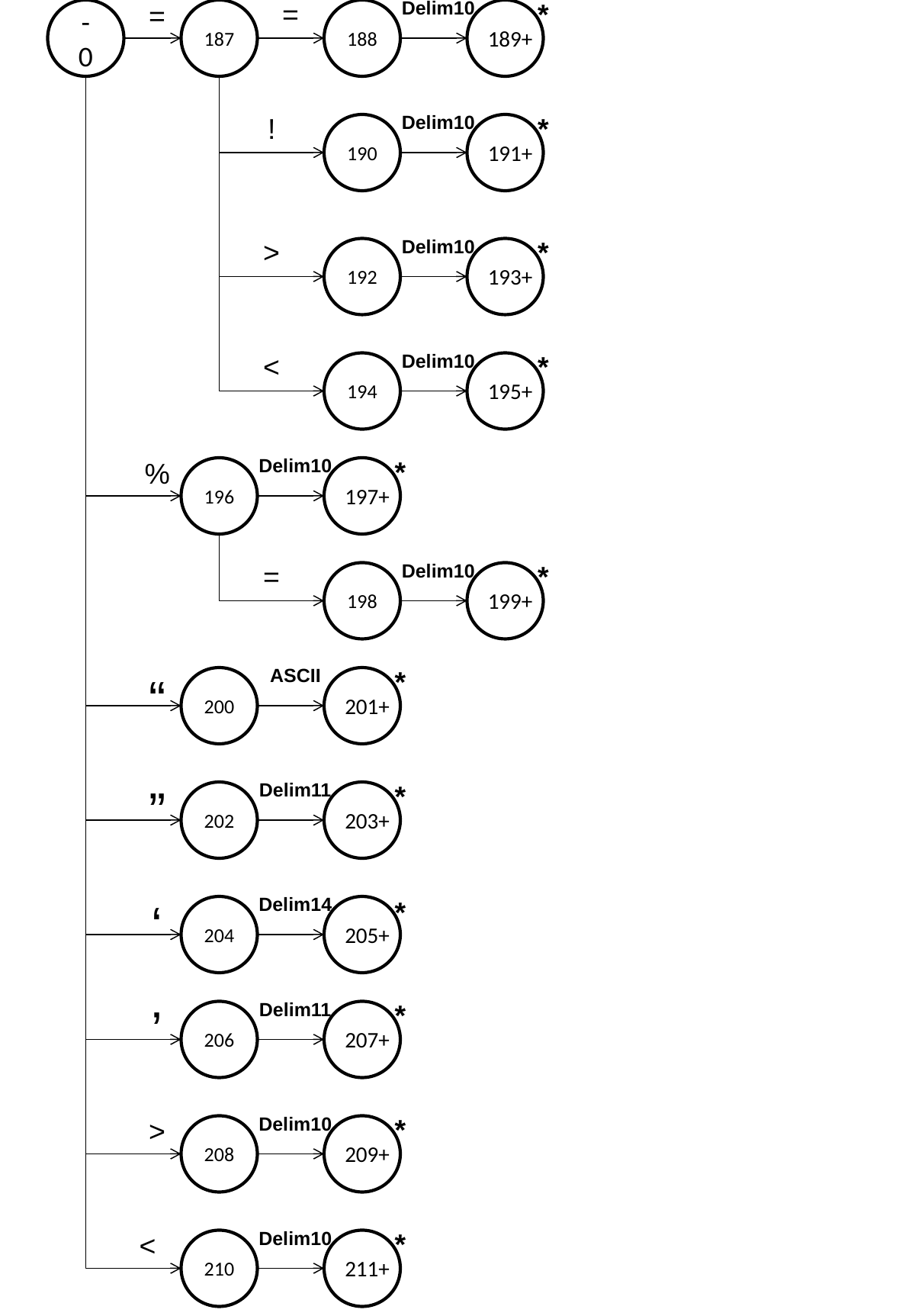

Delim10
*
=
=

-
0
187
188
189+

!
Delim10
*

190
191+

>
Delim10
*

192
193+

<
Delim10
*

194
195+
Delim10
*
%

196
197+
=
Delim10
*
198

199+
ASCII
*
“
200

201+
”
Delim11
*
202

203+
‘
Delim14
*

204
205+
’
Delim11
*
206

207+
Delim10
*
>

208
209+
Delim10
*
<

210
211+